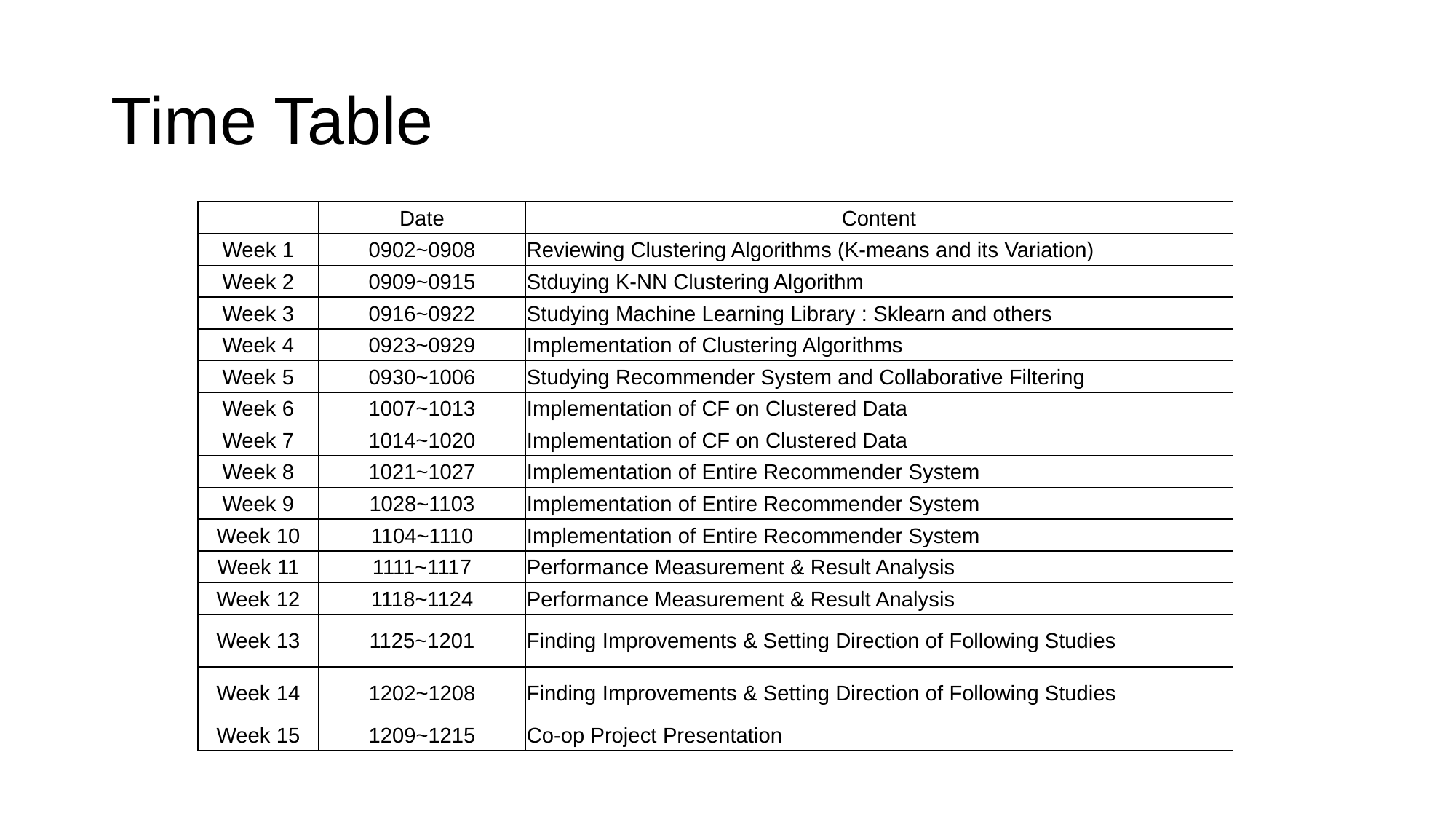

# Time Table
|  | Date | Content |
| --- | --- | --- |
| Week 1 | 0902~0908 | Reviewing Clustering Algorithms (K-means and its Variation) |
| Week 2 | 0909~0915 | Stduying K-NN Clustering Algorithm |
| Week 3 | 0916~0922 | Studying Machine Learning Library : Sklearn and others |
| Week 4 | 0923~0929 | Implementation of Clustering Algorithms |
| Week 5 | 0930~1006 | Studying Recommender System and Collaborative Filtering |
| Week 6 | 1007~1013 | Implementation of CF on Clustered Data |
| Week 7 | 1014~1020 | Implementation of CF on Clustered Data |
| Week 8 | 1021~1027 | Implementation of Entire Recommender System |
| Week 9 | 1028~1103 | Implementation of Entire Recommender System |
| Week 10 | 1104~1110 | Implementation of Entire Recommender System |
| Week 11 | 1111~1117 | Performance Measurement & Result Analysis |
| Week 12 | 1118~1124 | Performance Measurement & Result Analysis |
| Week 13 | 1125~1201 | Finding Improvements & Setting Direction of Following Studies |
| Week 14 | 1202~1208 | Finding Improvements & Setting Direction of Following Studies |
| Week 15 | 1209~1215 | Co-op Project Presentation |